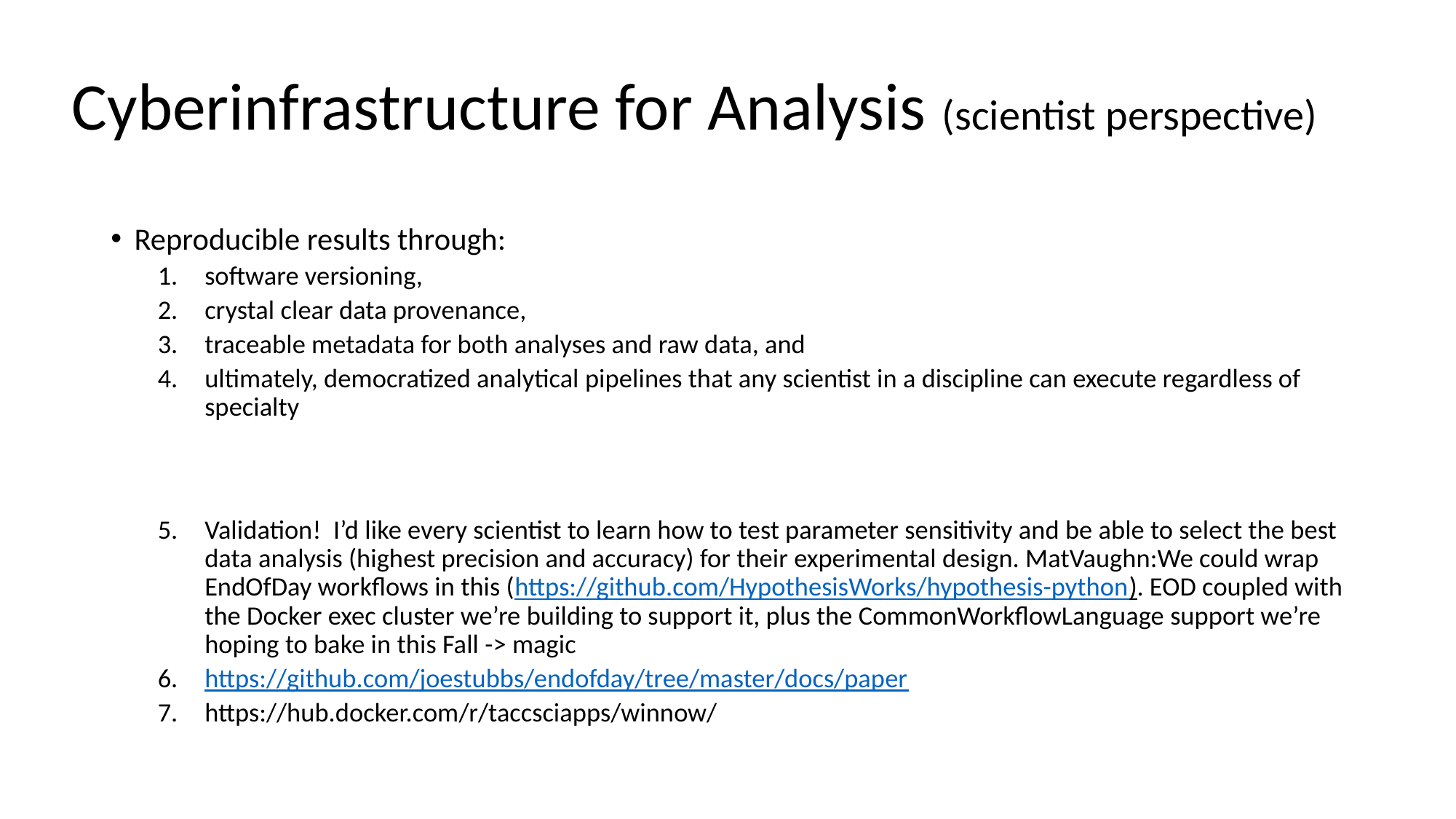

# Cyberinfrastructure for Analysis (scientist perspective)
Reproducible results through:
software versioning,
crystal clear data provenance,
traceable metadata for both analyses and raw data, and
ultimately, democratized analytical pipelines that any scientist in a discipline can execute regardless of specialty

Validation!  I’d like every scientist to learn how to test parameter sensitivity and be able to select the best data analysis (highest precision and accuracy) for their experimental design. MatVaughn:We could wrap EndOfDay workflows in this (https://github.com/HypothesisWorks/hypothesis-python). EOD coupled with the Docker exec cluster we’re building to support it, plus the CommonWorkflowLanguage support we’re hoping to bake in this Fall -> magic
https://github.com/joestubbs/endofday/tree/master/docs/paper
https://hub.docker.com/r/taccsciapps/winnow/